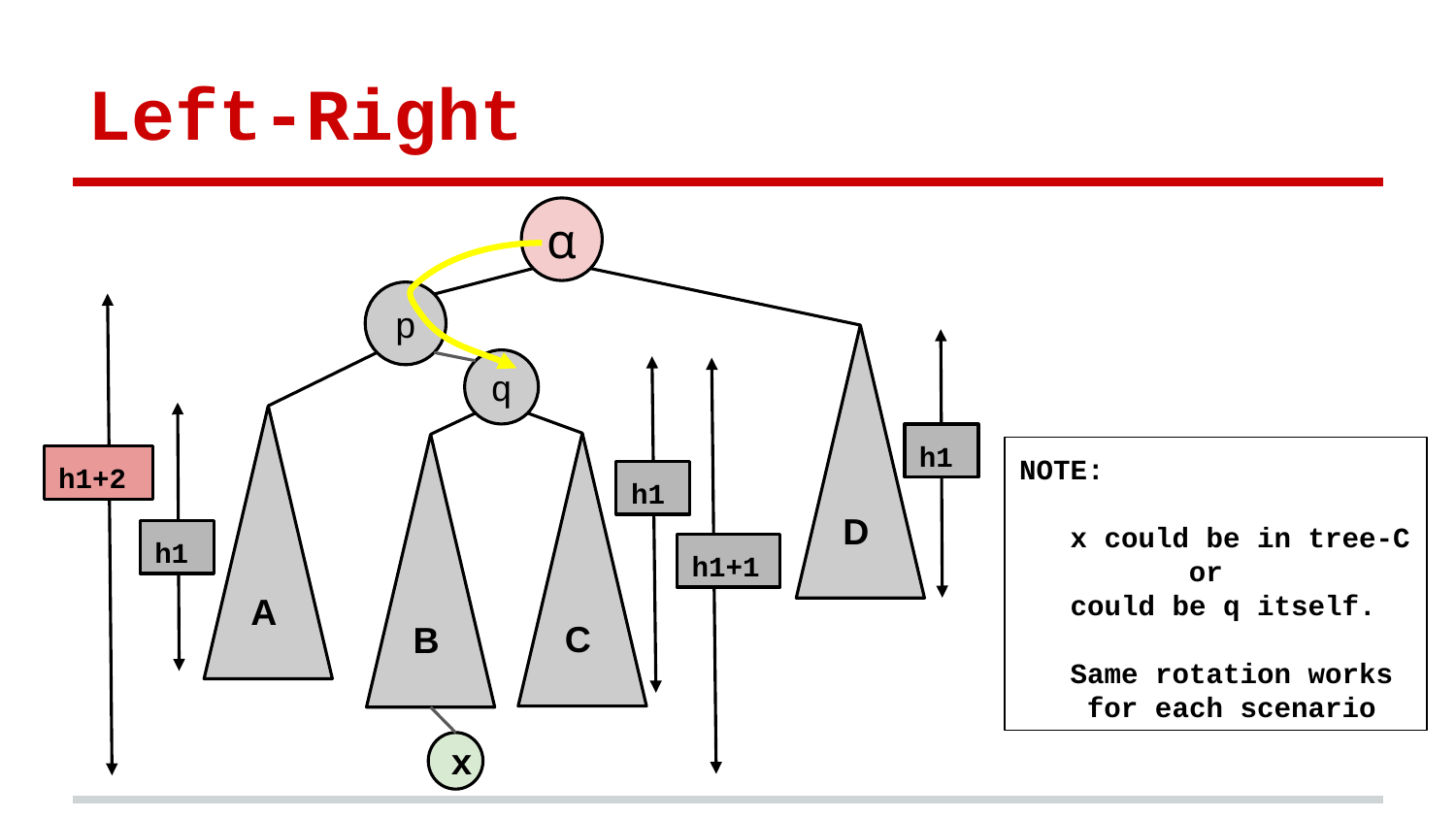

# Left-Right
⍺

p
D
q
A
h1
C
B
NOTE:

   x could be in tree-C
          or
   could be q itself.

   Same rotation works
    for each scenario
h1+2
h1
h1
h1+1
x